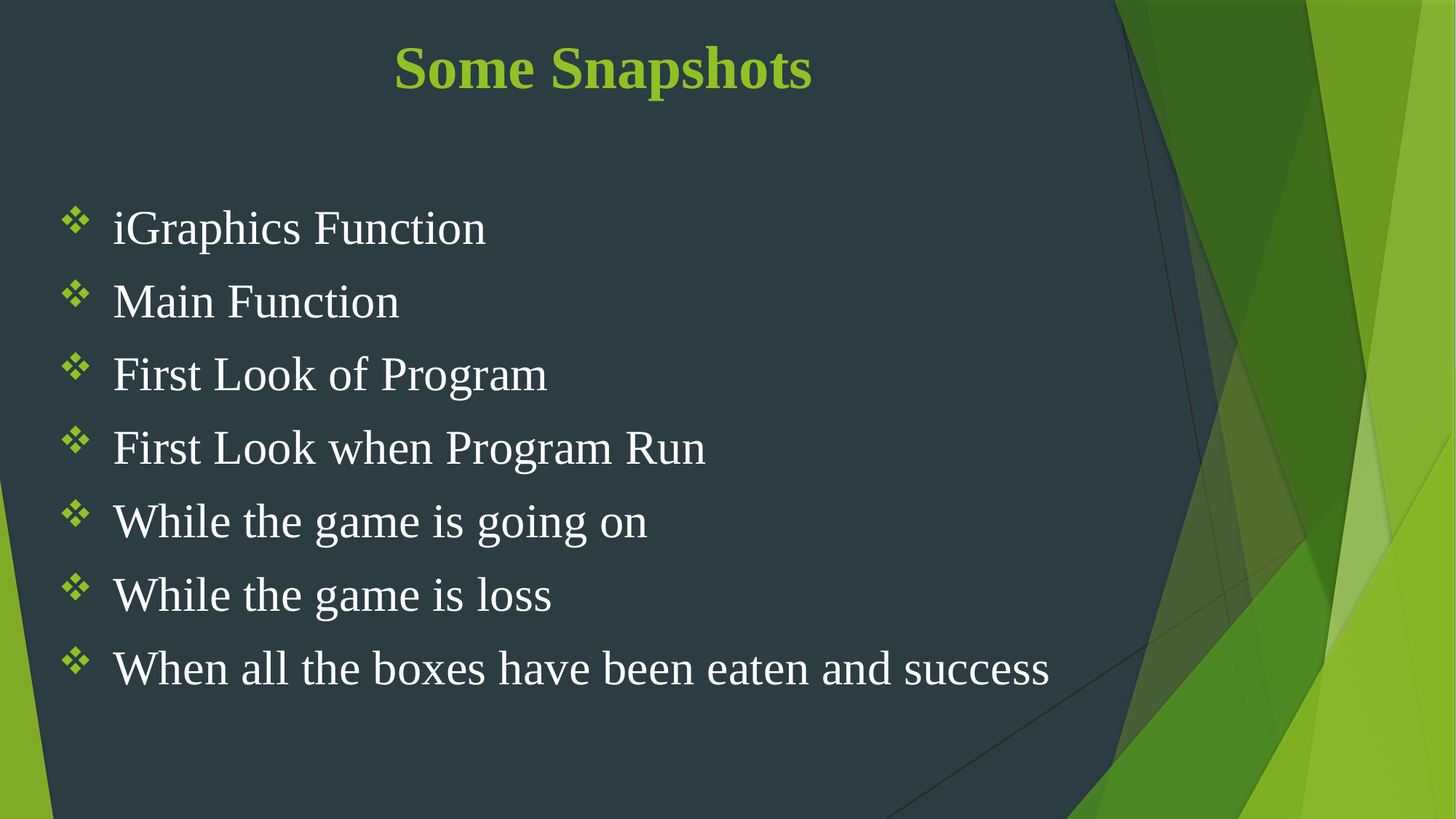

# Some Snapshots
iGraphics Function
Main Function
First Look of Program
First Look when Program Run
While the game is going on
While the game is loss
When all the boxes have been eaten and success